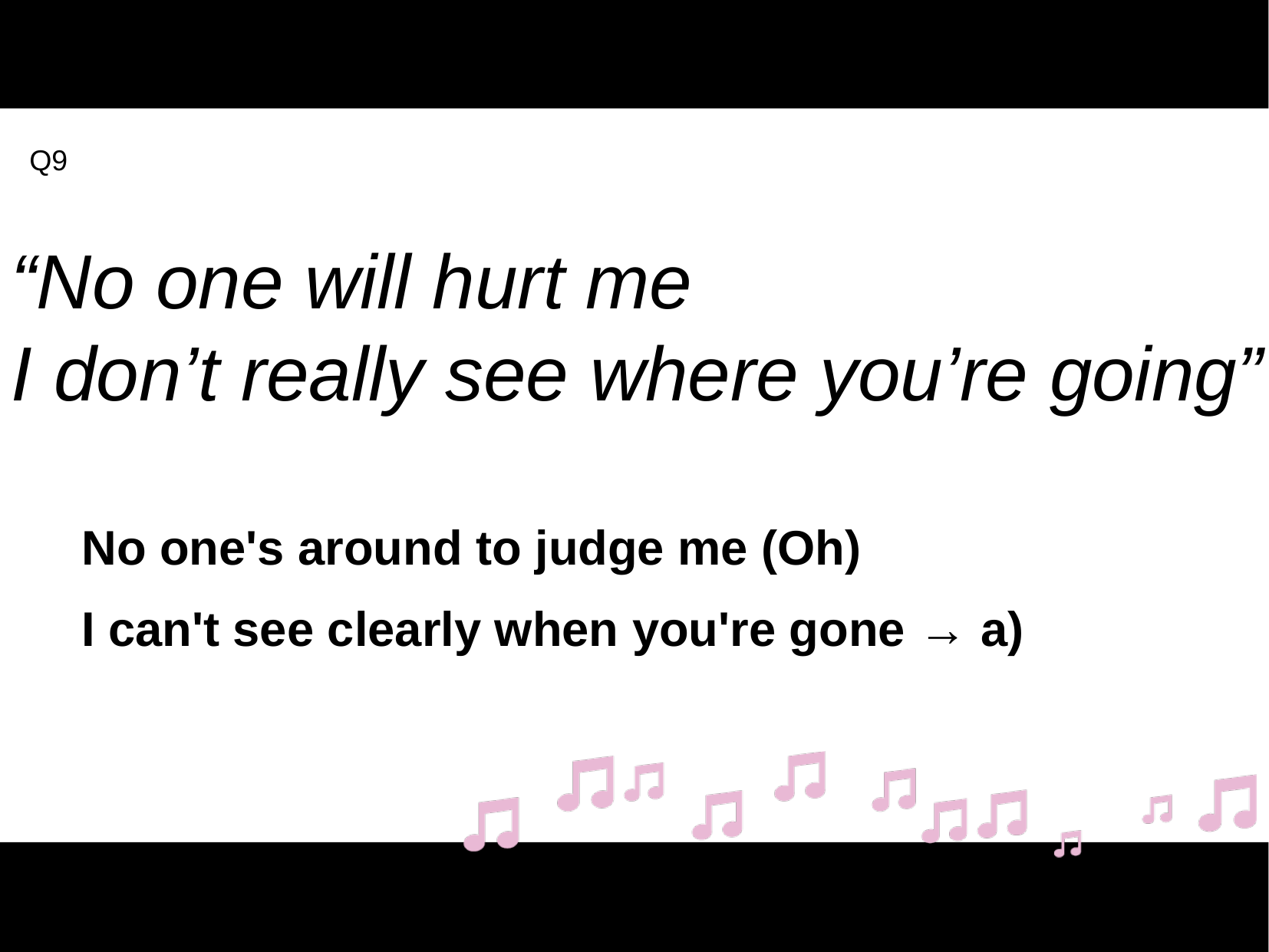

Q10
Q9
“No one will hurt me
I don’t really see where you’re going”
No one's around to judge me (Oh)
I can't see clearly when you're gone → a)